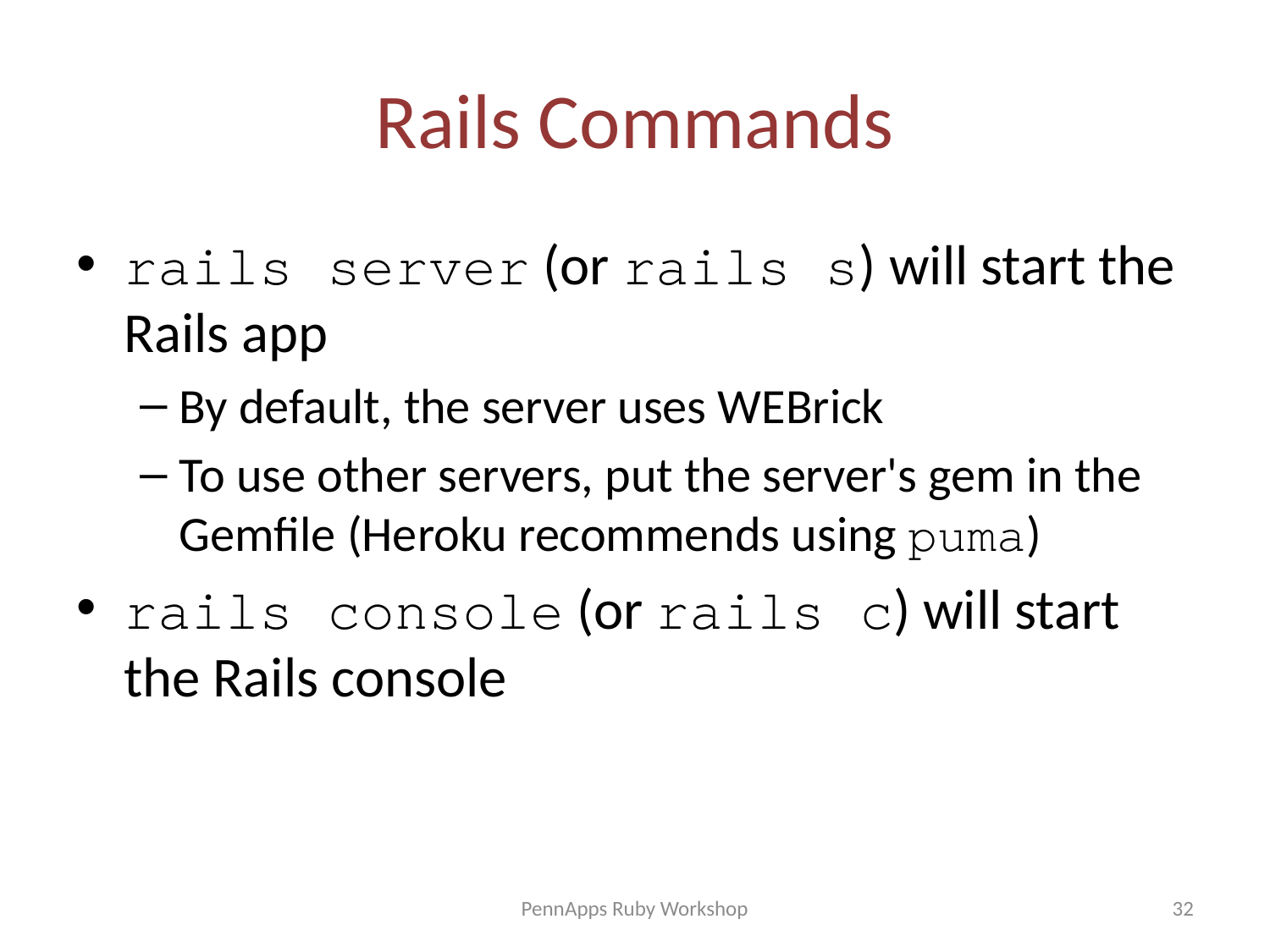

# Rails Commands
rails server (or rails s) will start the Rails app
By default, the server uses WEBrick
To use other servers, put the server's gem in the Gemfile (Heroku recommends using puma)
rails console (or rails c) will start the Rails console
PennApps Ruby Workshop
32